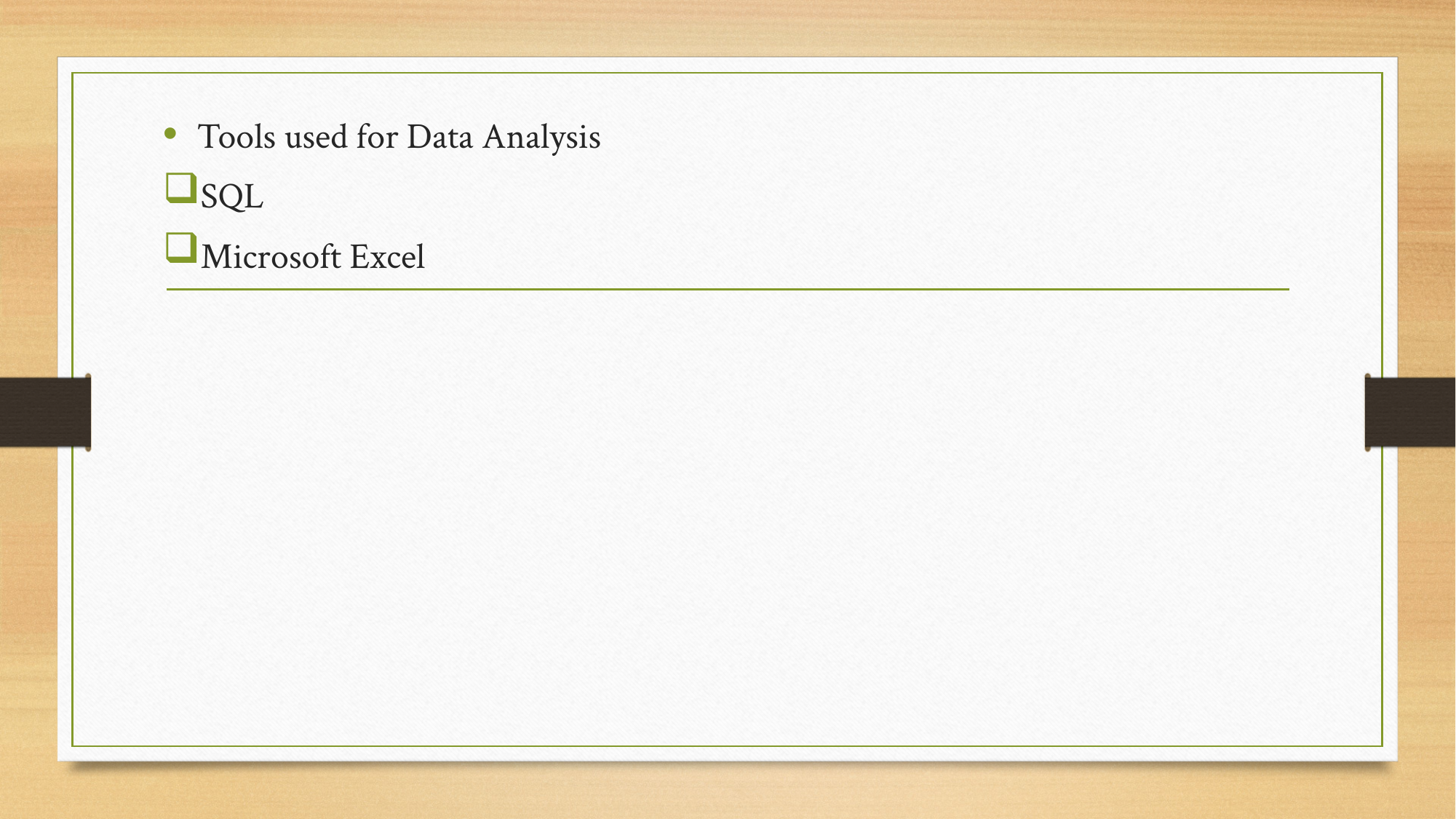

Tools used for Data Analysis
SQL
Microsoft Excel